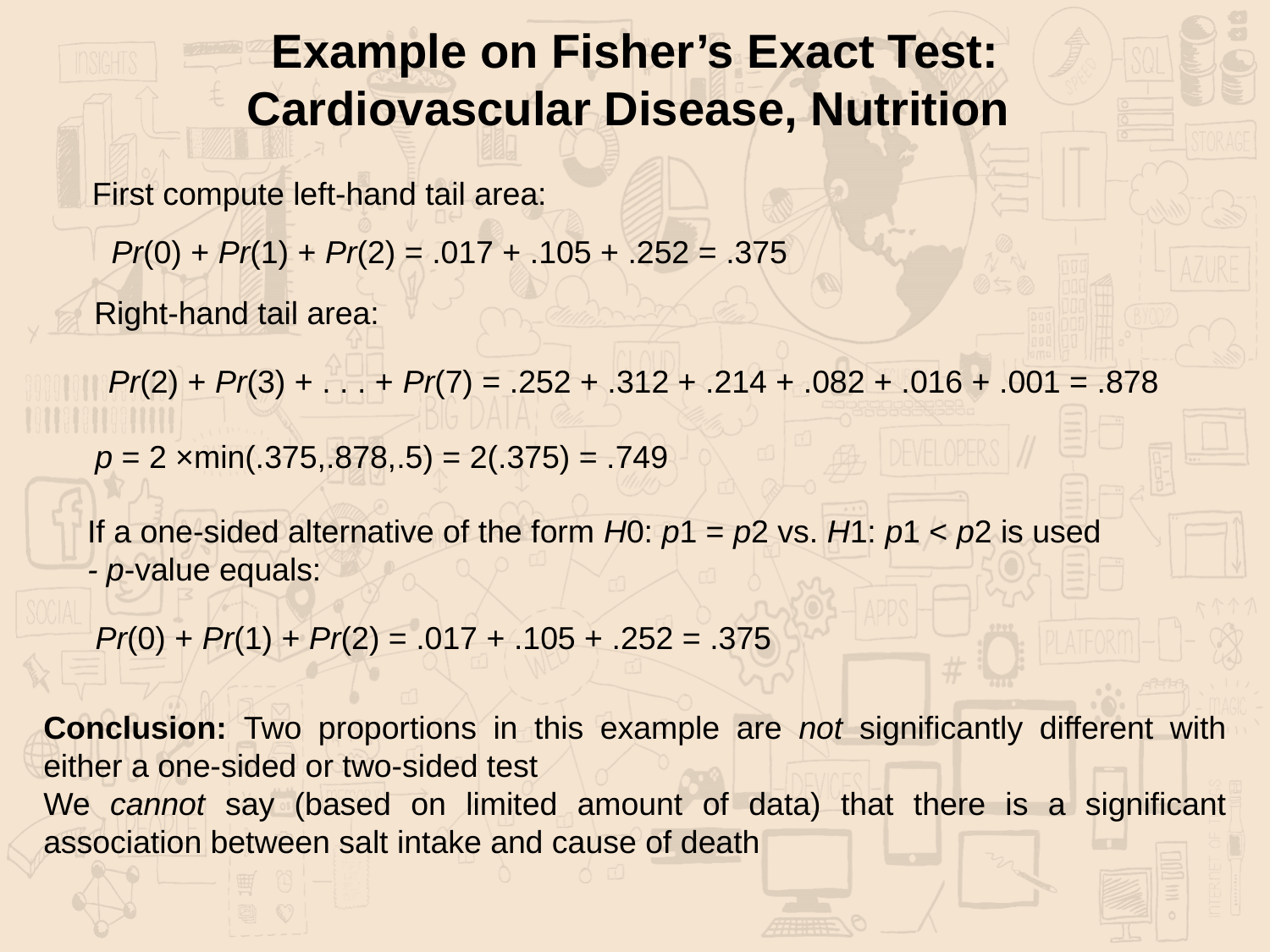

Example on Fisher’s Exact Test:
Cardiovascular Disease, Nutrition

First compute left-hand tail area:
Pr(0) + Pr(1) + Pr(2) = .017 + .105 + .252 = .375
Right-hand tail area:
Pr(2) + Pr(3) + . . . + Pr(7) = .252 + .312 + .214 + .082 + .016 + .001 = .878
p = 2 ×min(.375,.878,.5) = 2(.375) = .749
If a one-sided alternative of the form H0: p1 = p2 vs. H1: p1 < p2 is used
- p-value equals:
Pr(0) + Pr(1) + Pr(2) = .017 + .105 + .252 = .375
Conclusion: Two proportions in this example are not significantly different with either a one-sided or two-sided test
We cannot say (based on limited amount of data) that there is a significant association between salt intake and cause of death